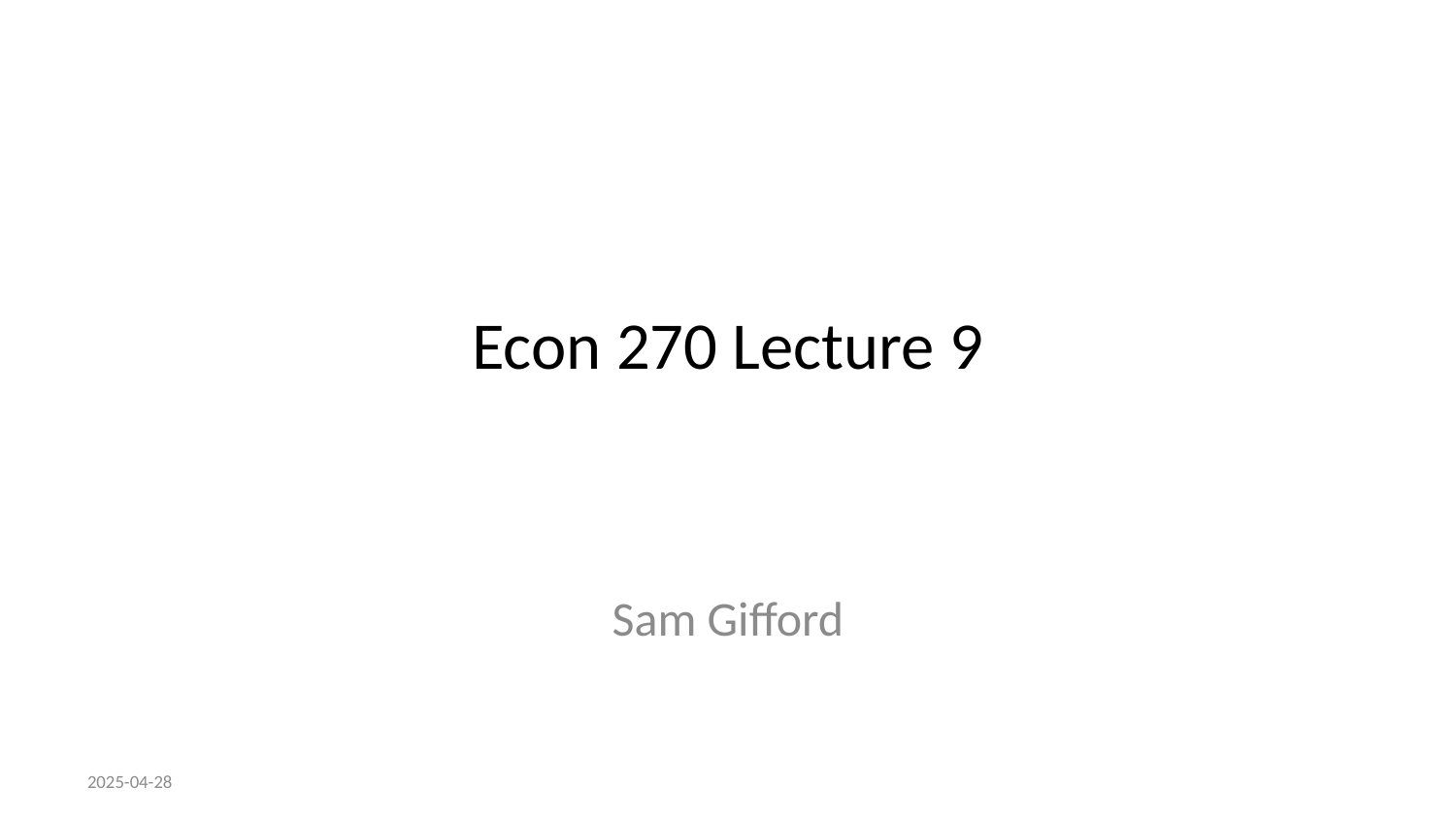

# Econ 270 Lecture 9
Sam Gifford
2025-04-28